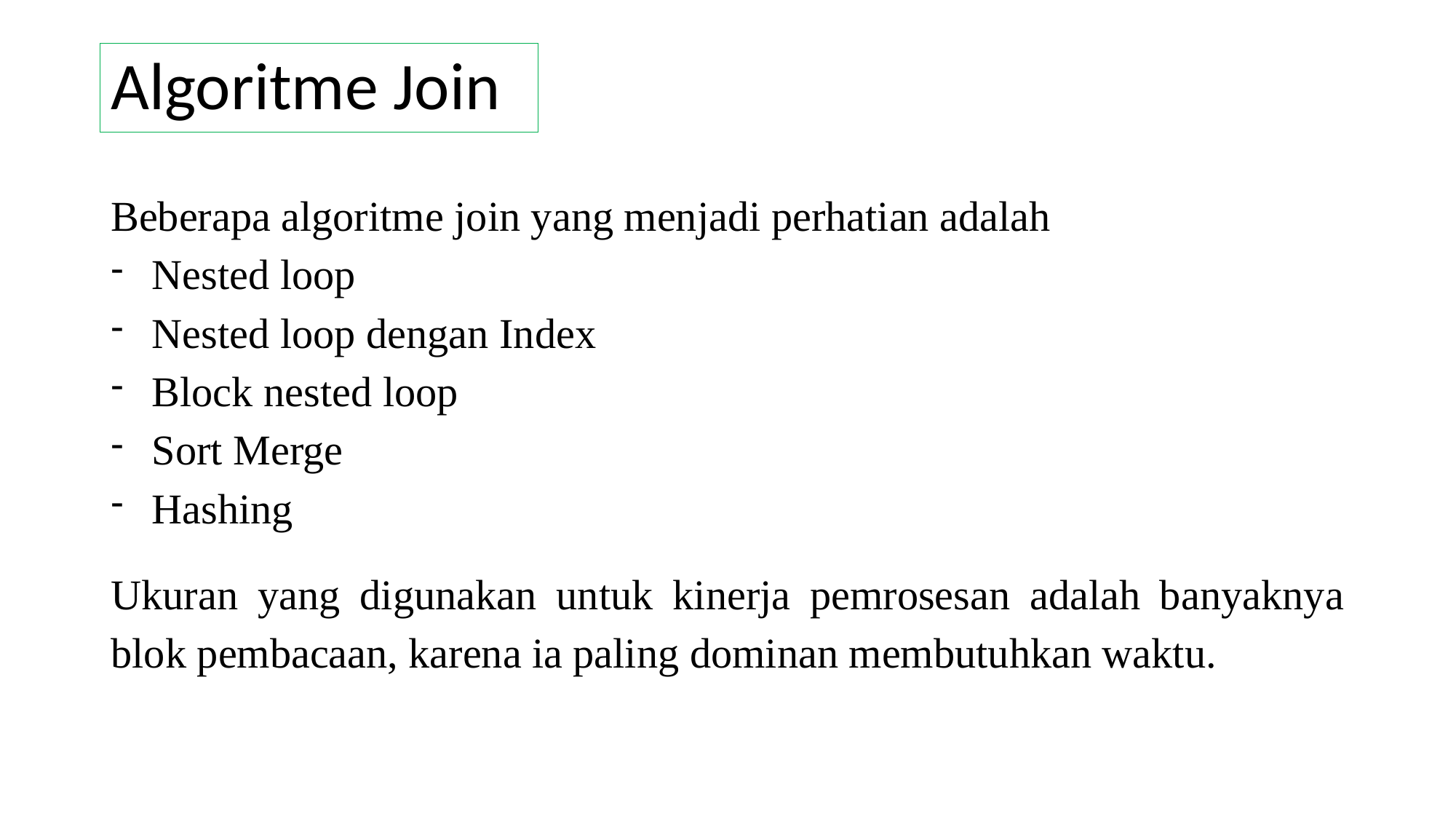

# Algoritme Join
Beberapa algoritme join yang menjadi perhatian adalah
Nested loop
Nested loop dengan Index
Block nested loop
Sort Merge
Hashing
Ukuran yang digunakan untuk kinerja pemrosesan adalah banyaknya blok pembacaan, karena ia paling dominan membutuhkan waktu.